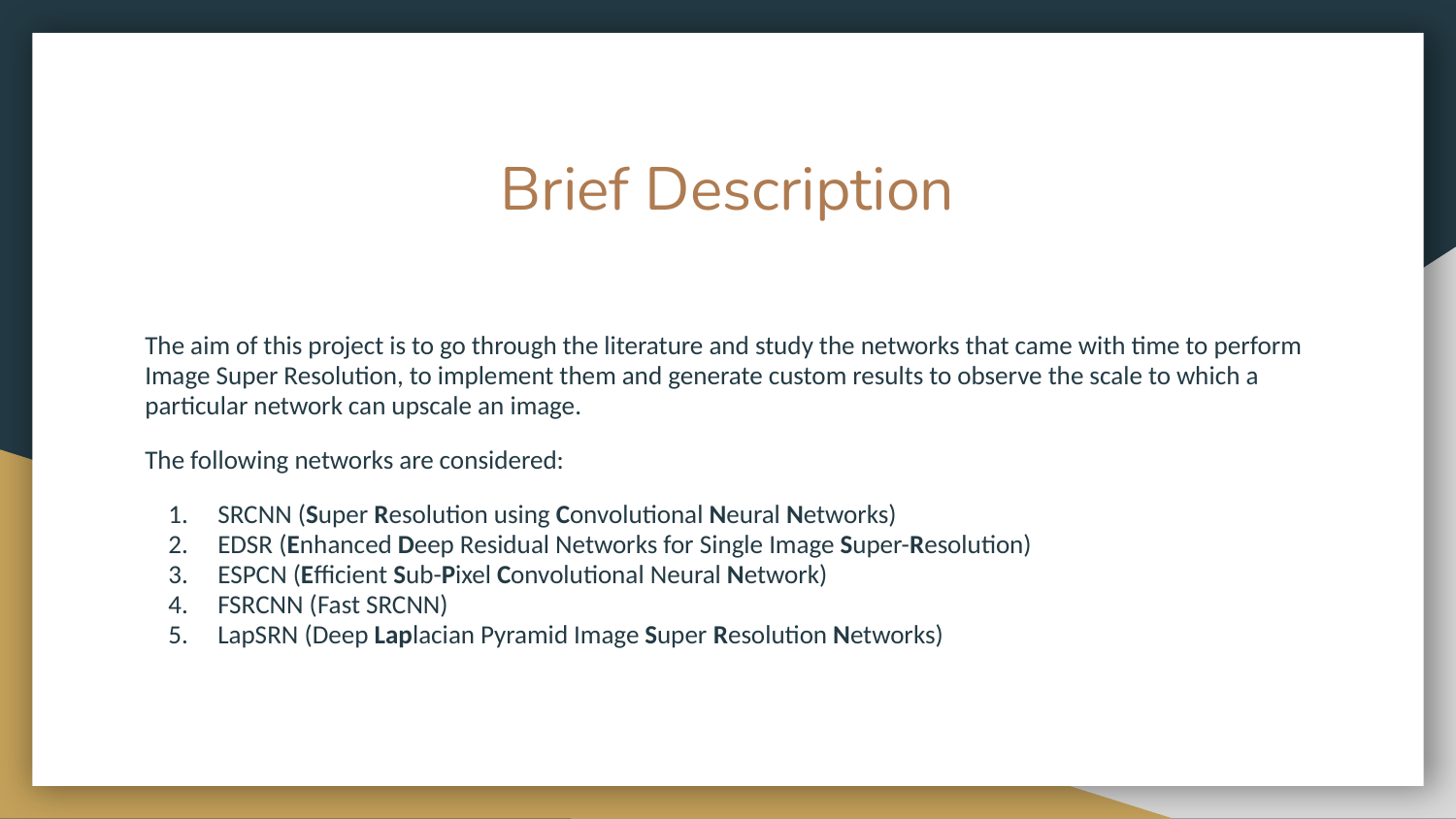

# Brief Description
The aim of this project is to go through the literature and study the networks that came with time to perform Image Super Resolution, to implement them and generate custom results to observe the scale to which a particular network can upscale an image.
The following networks are considered:
SRCNN (Super Resolution using Convolutional Neural Networks)
EDSR (Enhanced Deep Residual Networks for Single Image Super-Resolution)
ESPCN (Efficient Sub-Pixel Convolutional Neural Network)
FSRCNN (Fast SRCNN)
LapSRN (Deep Laplacian Pyramid Image Super Resolution Networks)